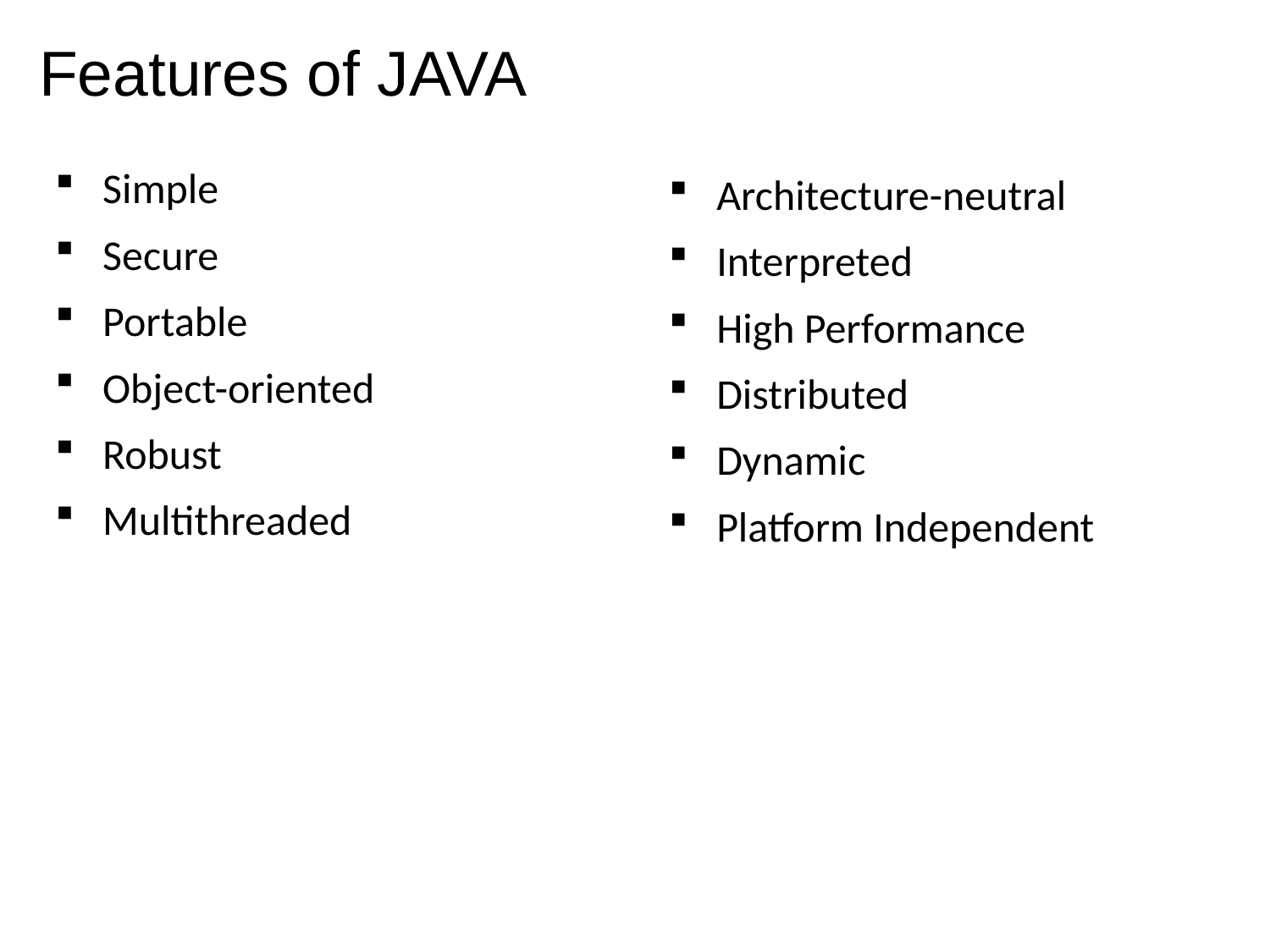

# Features of JAVA
Simple
Secure
Portable
Object-oriented
Robust
Multithreaded
Architecture-neutral
Interpreted
High Performance
Distributed
Dynamic
Platform Independent